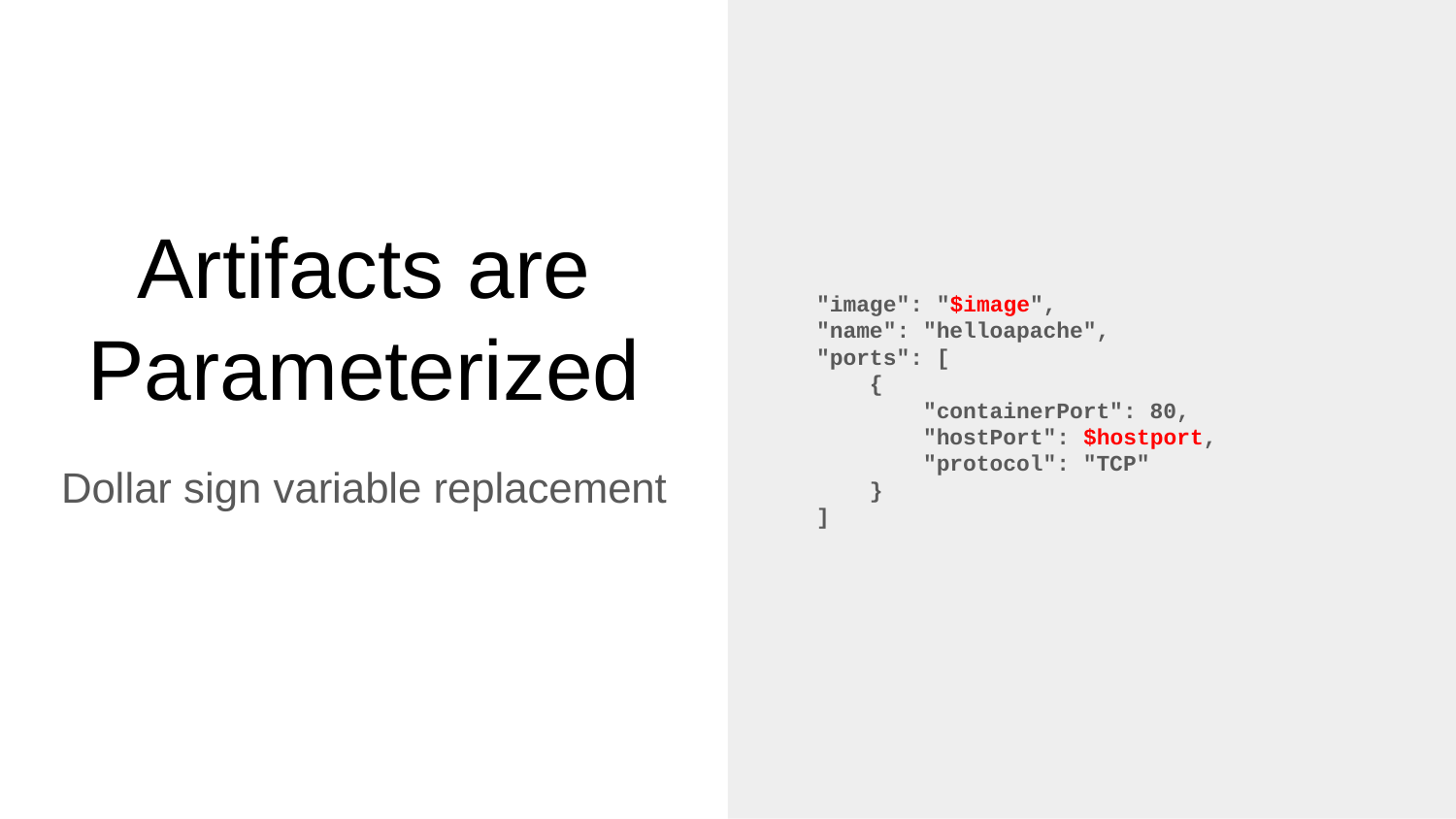

"image": "$image",
"name": "helloapache",
"ports": [
    {
        "containerPort": 80,
        "hostPort": $hostport,
        "protocol": "TCP"
    }
]
# Artifacts are Parameterized
Dollar sign variable replacement